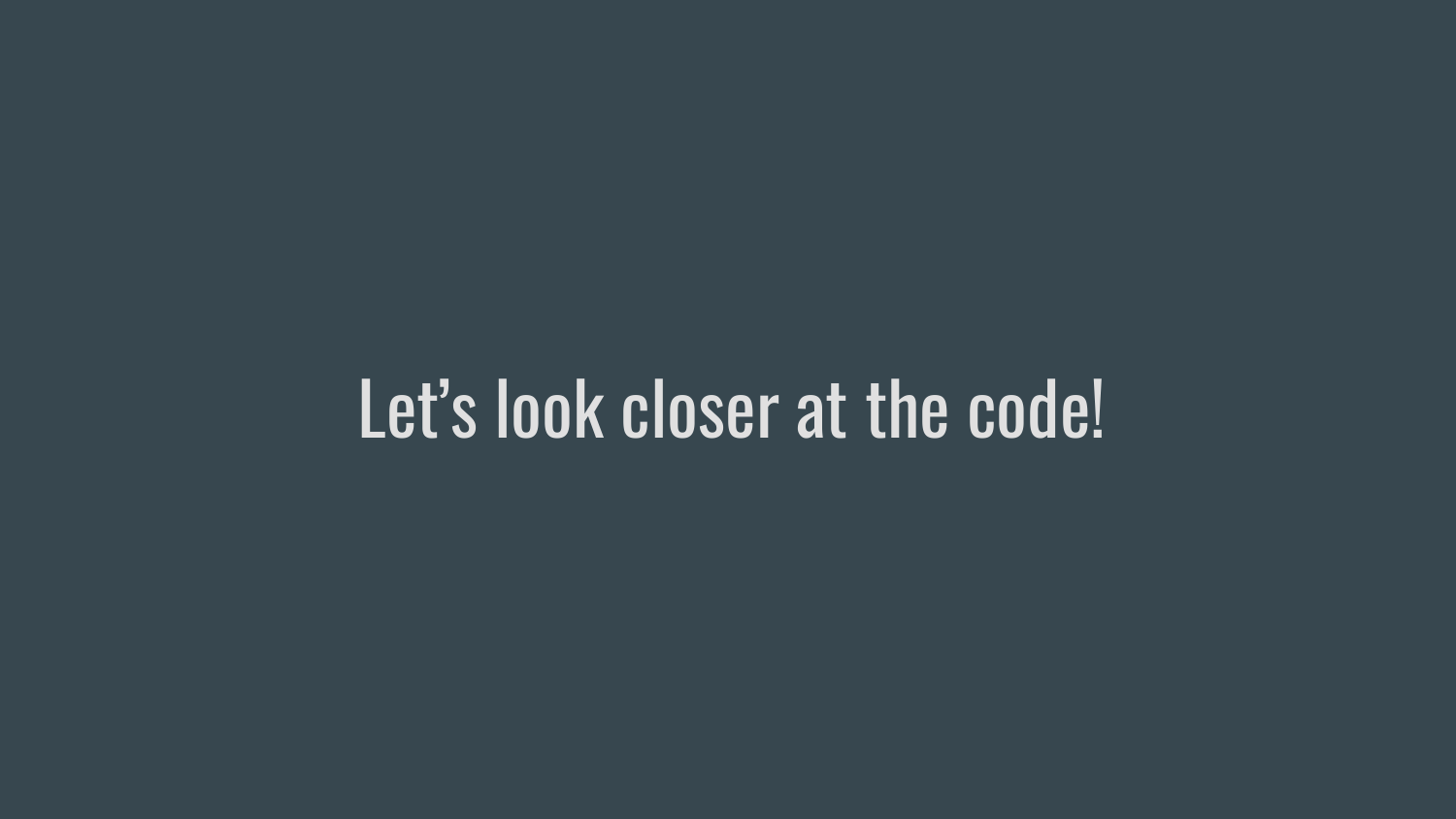

# Let’s look closer at the code!